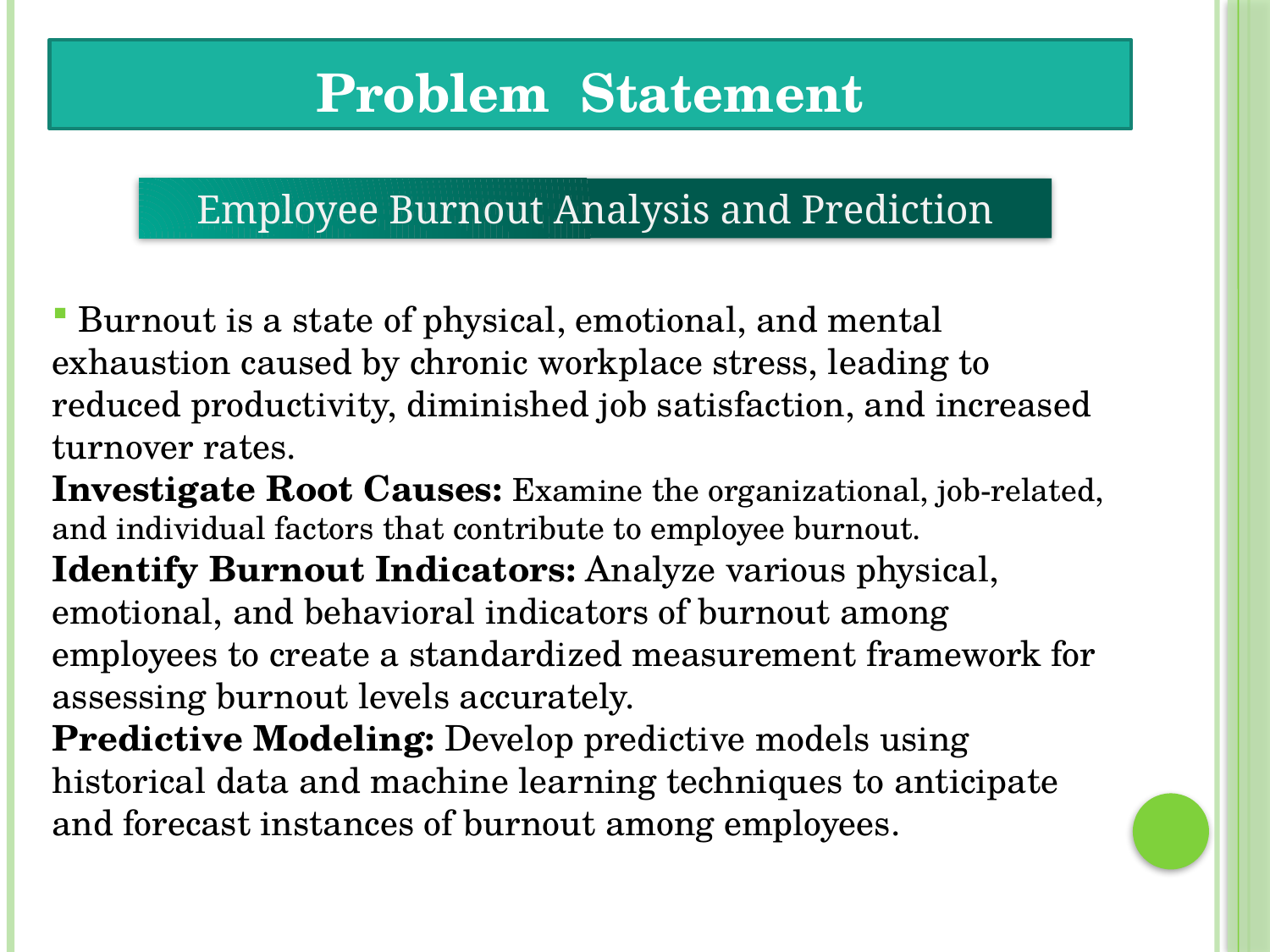

# Problem  Statement
Employee Burnout Analysis and Prediction

 Burnout is a state of physical, emotional, and mental exhaustion caused by chronic workplace stress, leading to reduced productivity, diminished job satisfaction, and increased turnover rates.
Investigate Root Causes: Examine the organizational, job-related, and individual factors that contribute to employee burnout.
Identify Burnout Indicators: Analyze various physical, emotional, and behavioral indicators of burnout among employees to create a standardized measurement framework for assessing burnout levels accurately.
Predictive Modeling: Develop predictive models using historical data and machine learning techniques to anticipate and forecast instances of burnout among employees.